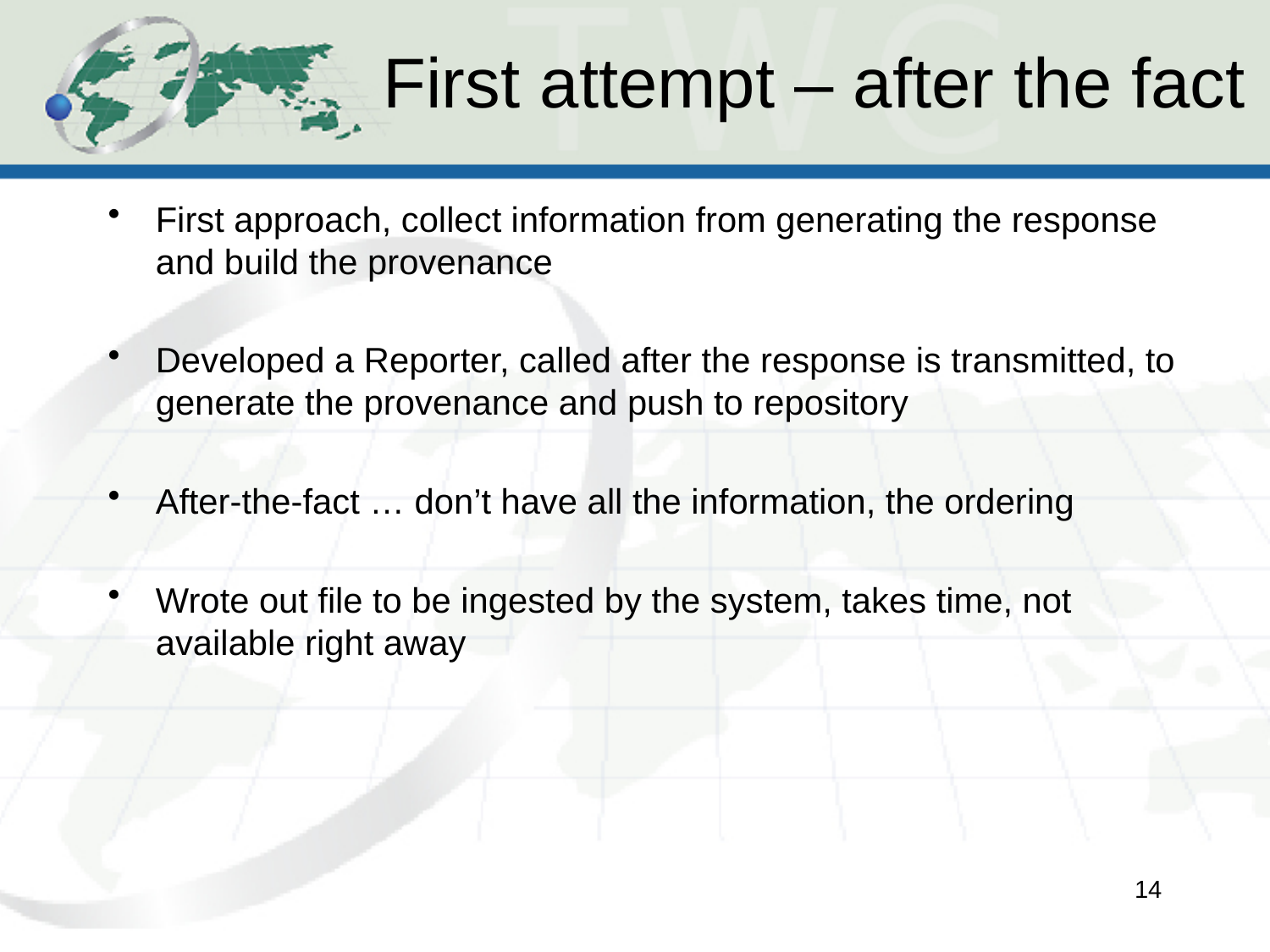

# First attempt – after the fact
First approach, collect information from generating the response and build the provenance

Developed a Reporter, called after the response is transmitted, to generate the provenance and push to repository

After-the-fact … don’t have all the information, the ordering

Wrote out file to be ingested by the system, takes time, not available right away
14